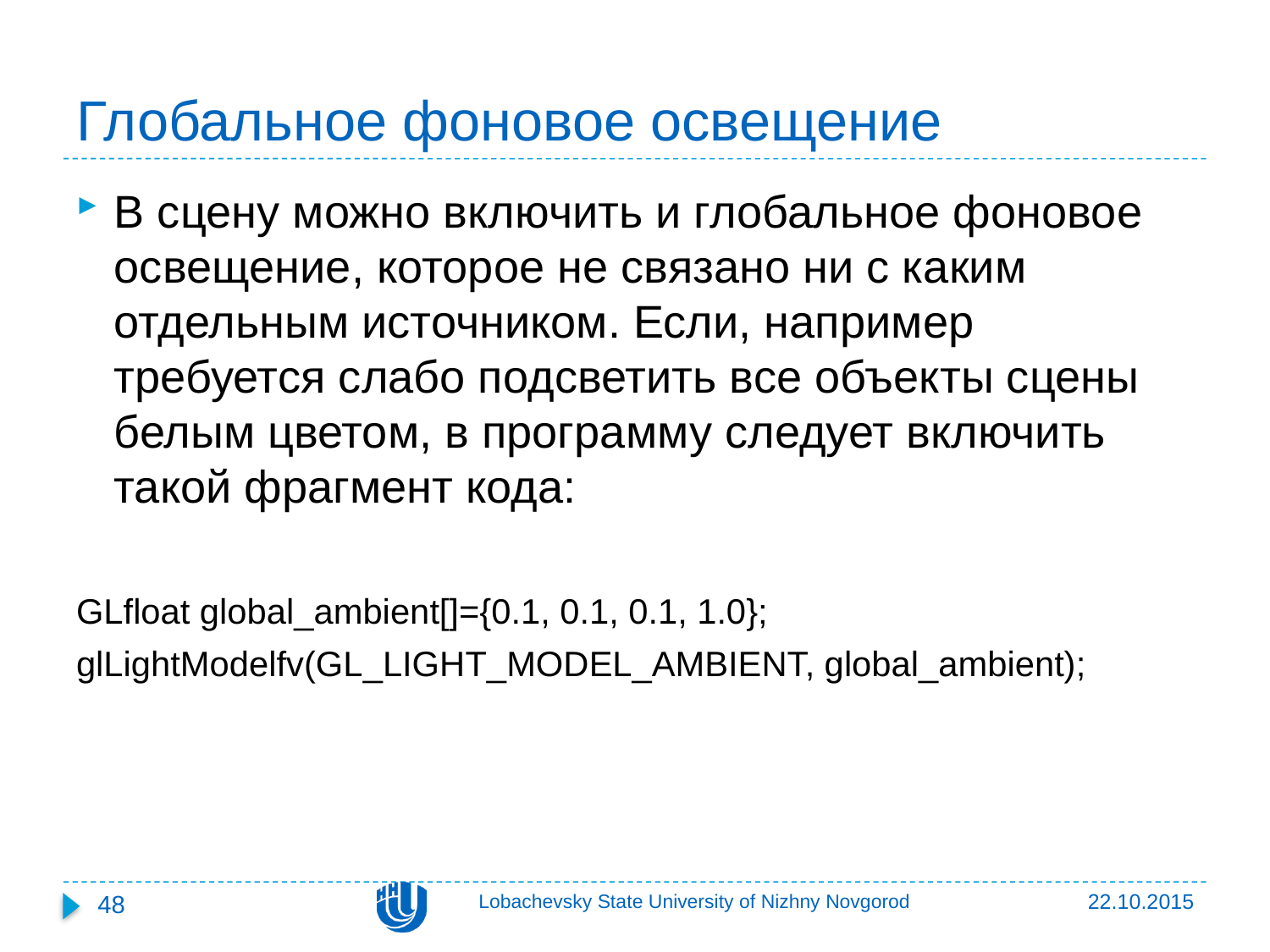

# Глобальное фоновое освещение
В сцену можно включить и глобальное фоновое освещение, которое не связано ни с каким отдельным источником. Если, например требуется слабо подсветить все объекты сцены белым цветом, в программу следует включить такой фрагмент кода:

GLfloat global_ambient[]={0.1, 0.1, 0.1, 1.0};
glLightModelfv(GL_LIGHT_MODEL_AMBIENT, global_ambient);

48
Lobachevsky State University of Nizhny Novgorod
22.10.2015